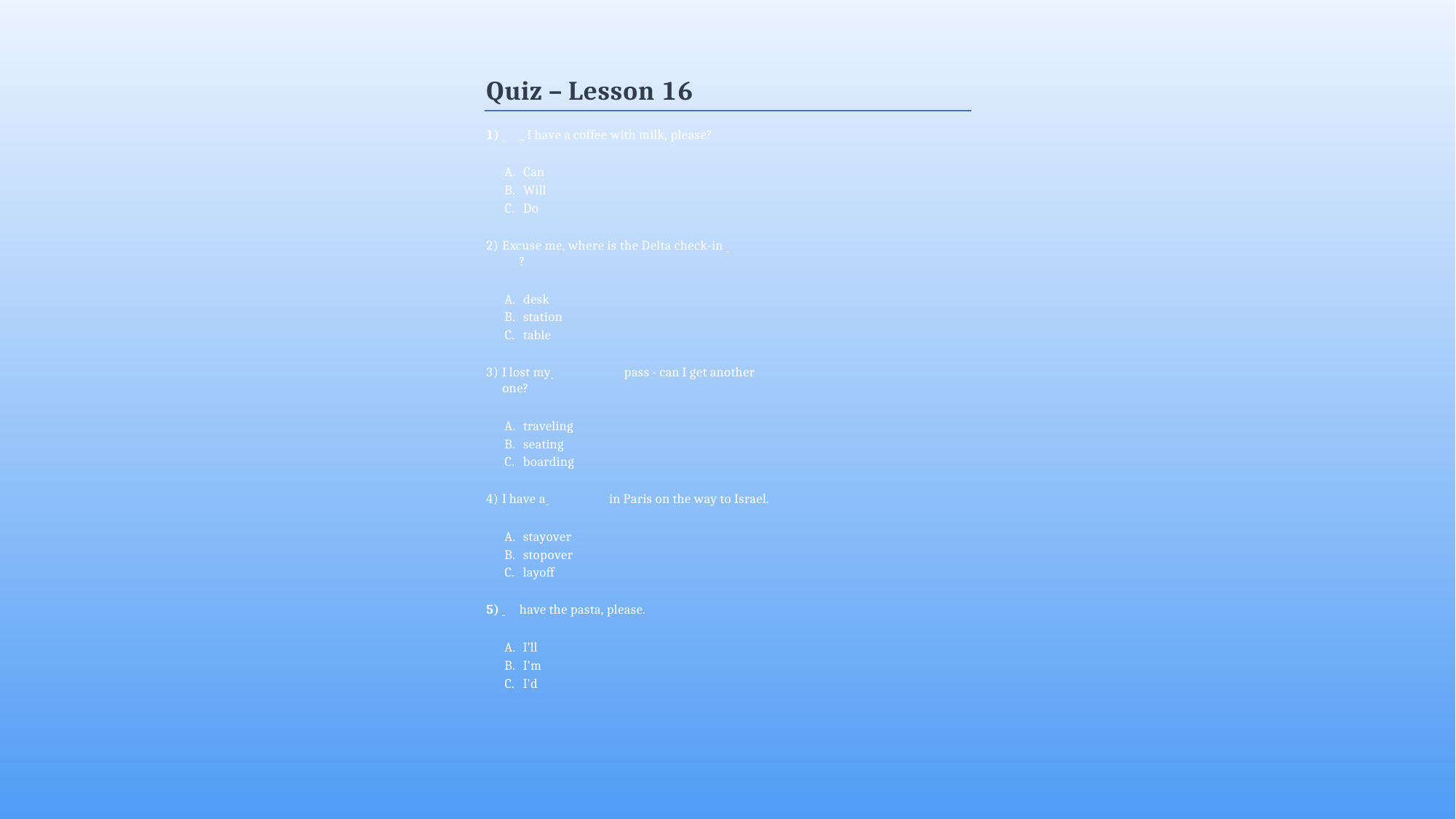

Quiz – Lesson 16

 	_ I have a coffee with milk, please?

Can
Will
Do

Excuse me, where is the Delta check-in  	?

desk
station
table

I lost my 	pass - can I get another one?

traveling
seating
boarding

I have a 	in Paris on the way to Israel.

stayover
stopover
layoff

 	have the pasta, please.

I'll
I'm
I'd